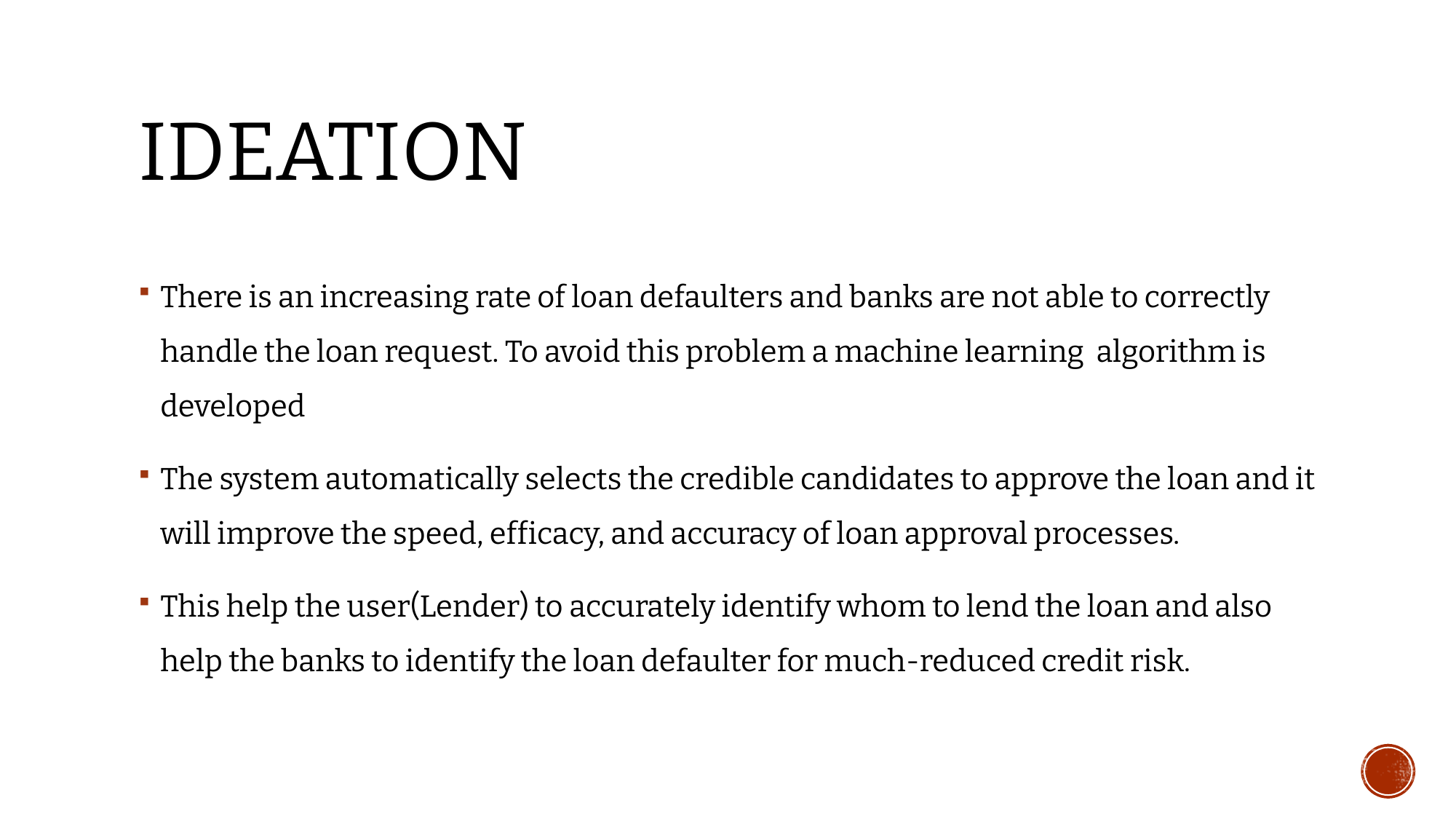

# IDEATION
There is an increasing rate of loan defaulters and banks are not able to correctly handle the loan request. To avoid this problem a machine learning  algorithm is developed
The system automatically selects the credible candidates to approve the loan and it will improve the speed, efficacy, and accuracy of loan approval processes.
This help the user(Lender) to accurately identify whom to lend the loan and also help the banks to identify the loan defaulter for much-reduced credit risk.